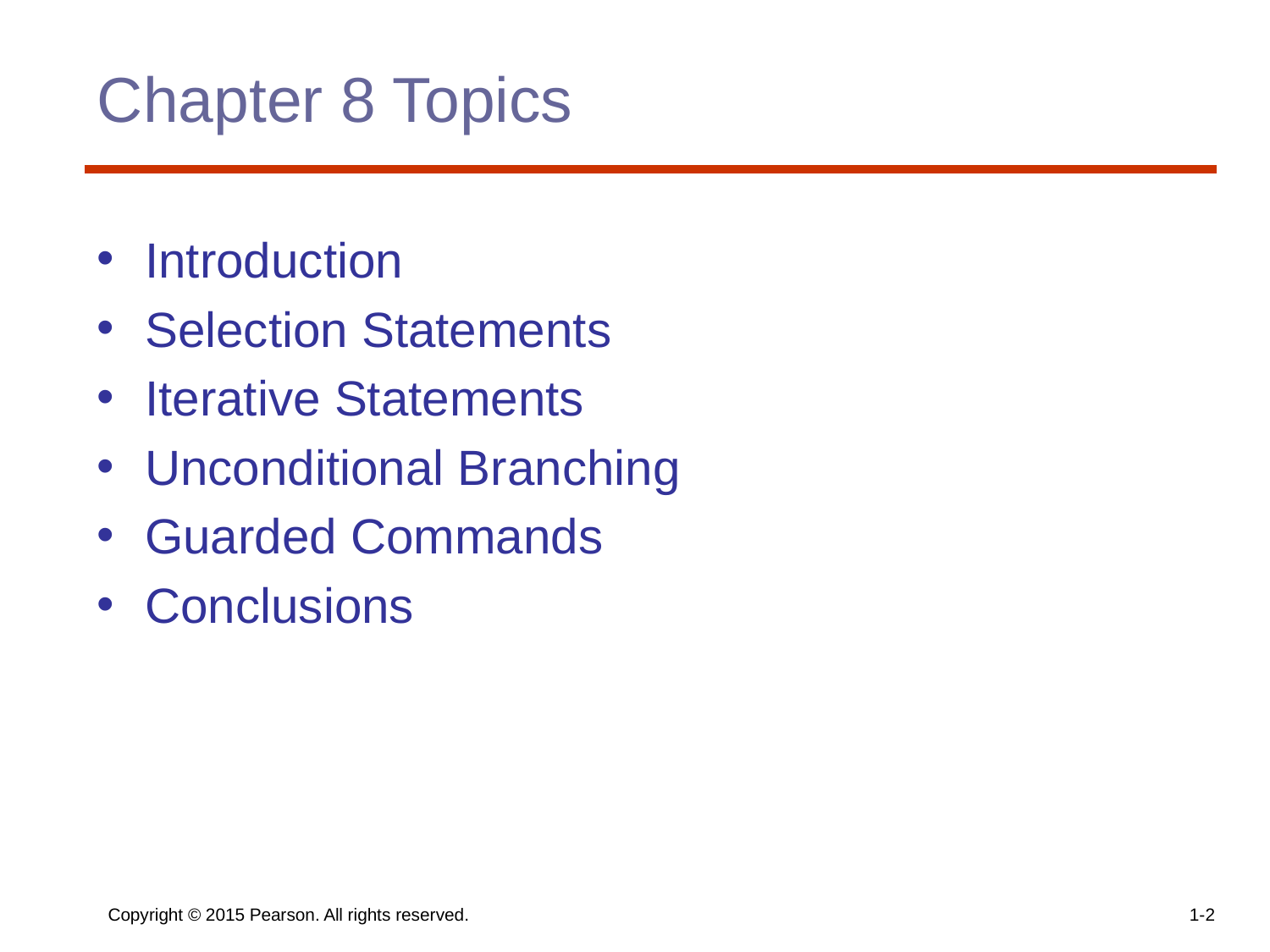

# Chapter 8 Topics
Introduction
Selection Statements
Iterative Statements
Unconditional Branching
Guarded Commands
Conclusions
Copyright © 2015 Pearson. All rights reserved.
1-2